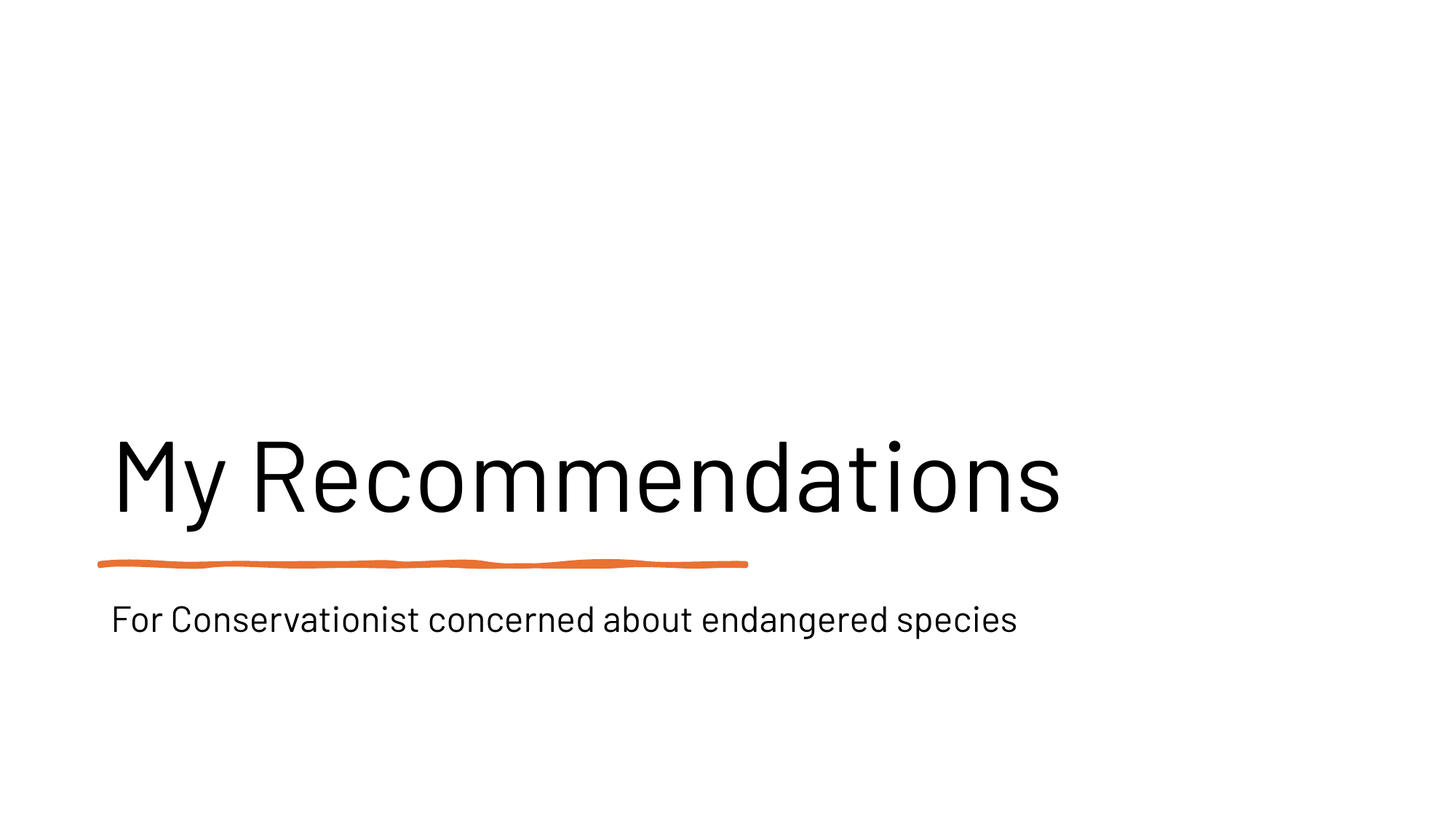

# My Recommendations

For Conservationist concerned about endangered species